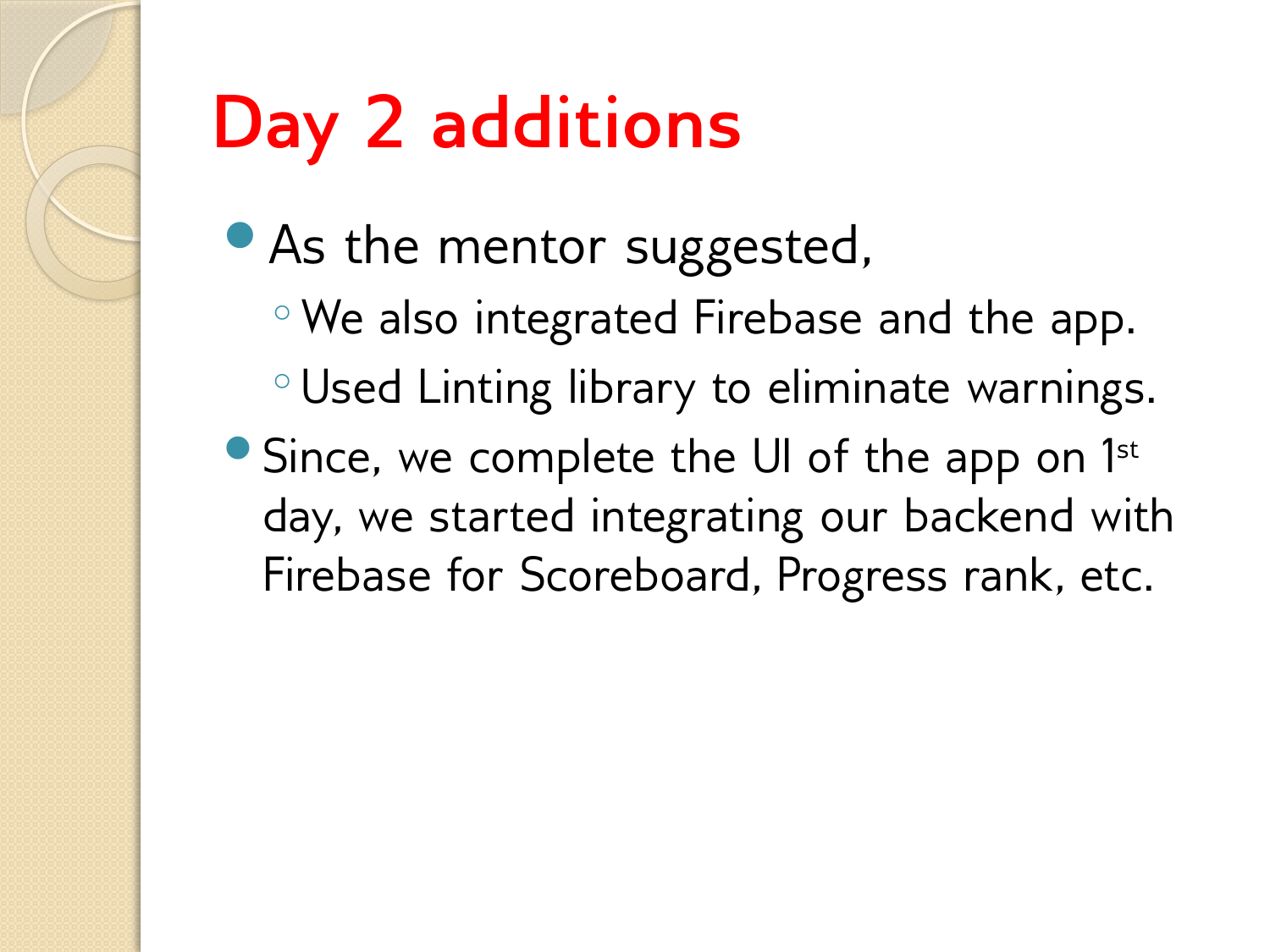

# Day 2 additions
As the mentor suggested,
We also integrated Firebase and the app.
Used Linting library to eliminate warnings.
Since, we complete the UI of the app on 1st day, we started integrating our backend with Firebase for Scoreboard, Progress rank, etc.